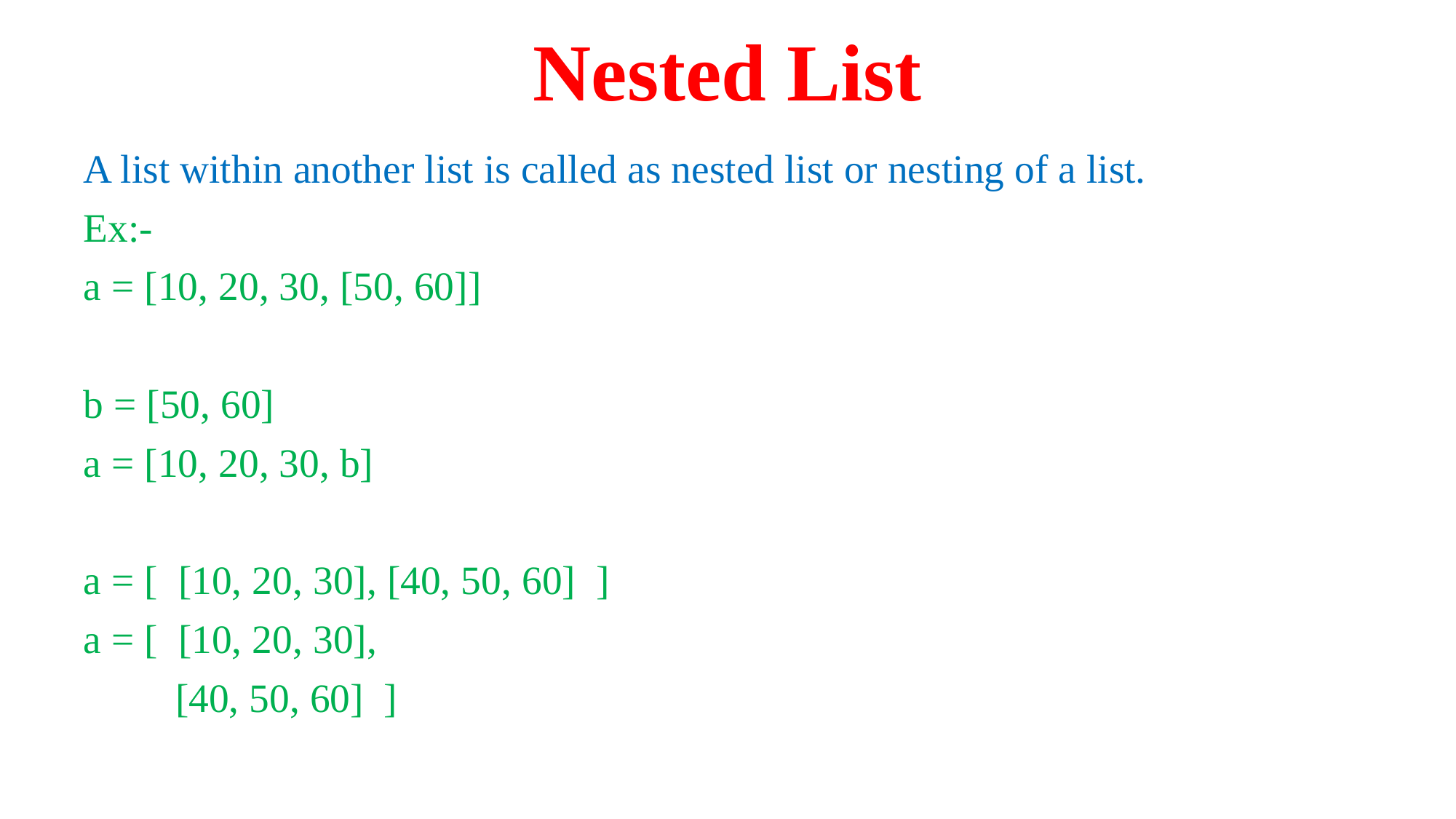

# Nested List
A list within another list is called as nested list or nesting of a list.
Ex:-
a = [10, 20, 30, [50, 60]]

b = [50, 60]
a = [10, 20, 30, b]

a = [  [10, 20, 30], [40, 50, 60]  ]
a = [  [10, 20, 30],
         [40, 50, 60]  ]